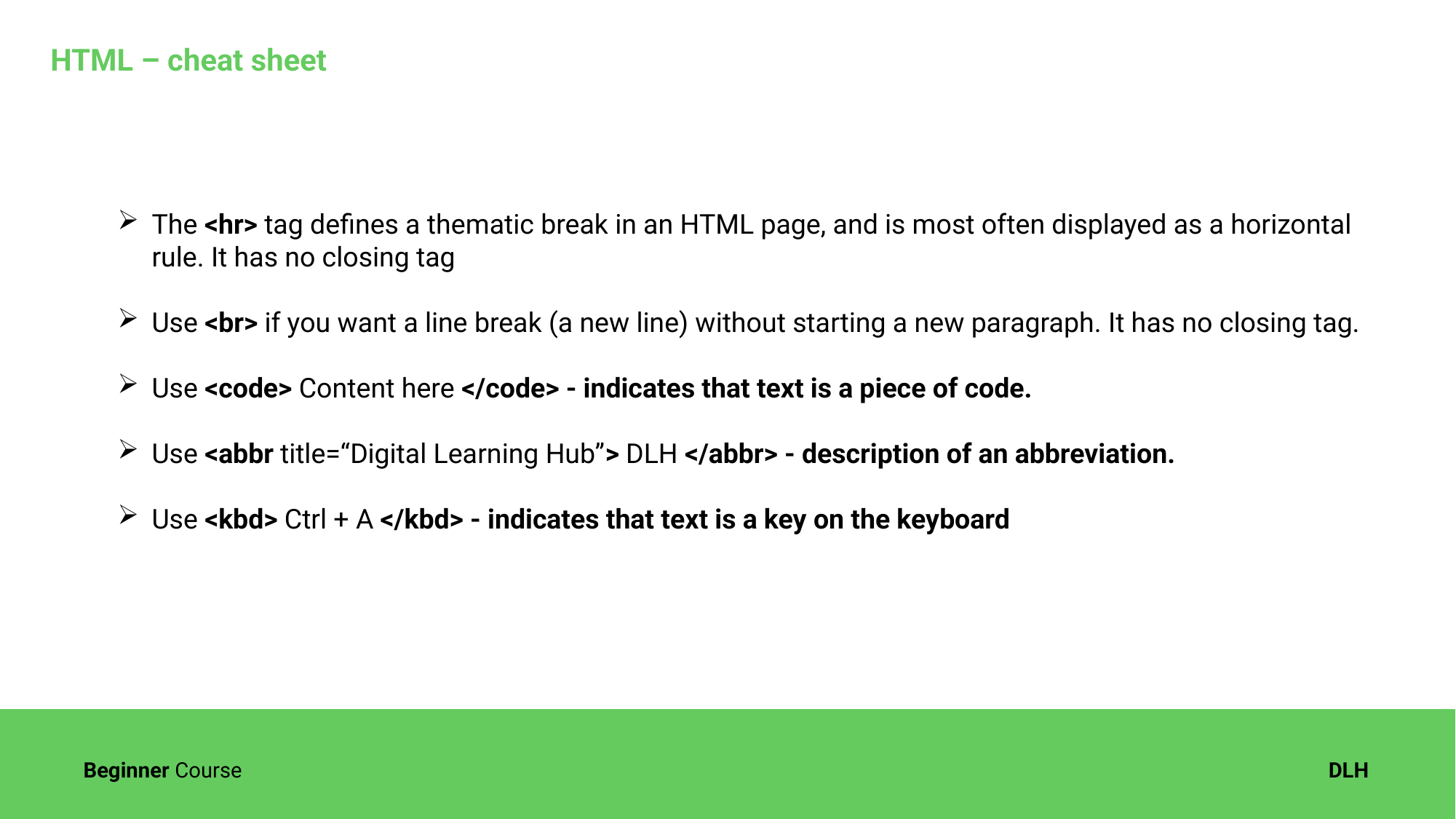

HTML – cheat sheet

The <hr> tag defines a thematic break in an HTML page, and is most often displayed as a horizontal rule. It has no closing tag

Use <br> if you want a line break (a new line) without starting a new paragraph. It has no closing tag.

Use <code> Content here </code> - indicates that text is a piece of code.

Use <abbr title=“Digital Learning Hub”> DLH </abbr> - description of an abbreviation.

Use <kbd> Ctrl + A </kbd> - indicates that text is a key on the keyboard

Beginner Course
DLH